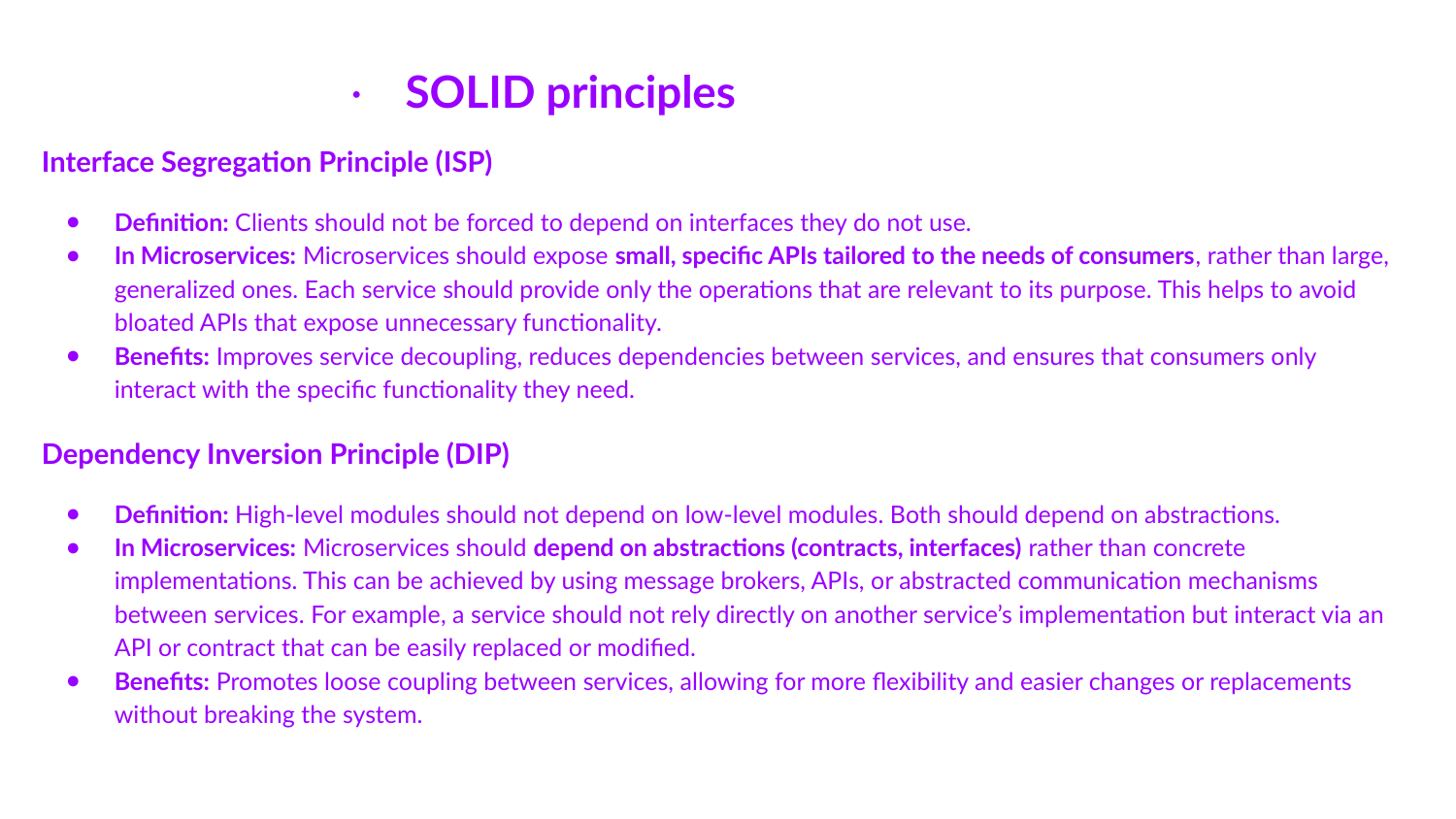

SOLID principles
Interface Segregation Principle (ISP)
Definition: Clients should not be forced to depend on interfaces they do not use.
In Microservices: Microservices should expose small, specific APIs tailored to the needs of consumers, rather than large, generalized ones. Each service should provide only the operations that are relevant to its purpose. This helps to avoid bloated APIs that expose unnecessary functionality.
Benefits: Improves service decoupling, reduces dependencies between services, and ensures that consumers only interact with the specific functionality they need.
Dependency Inversion Principle (DIP)
Definition: High-level modules should not depend on low-level modules. Both should depend on abstractions.
In Microservices: Microservices should depend on abstractions (contracts, interfaces) rather than concrete implementations. This can be achieved by using message brokers, APIs, or abstracted communication mechanisms between services. For example, a service should not rely directly on another service’s implementation but interact via an API or contract that can be easily replaced or modified.
Benefits: Promotes loose coupling between services, allowing for more flexibility and easier changes or replacements without breaking the system.